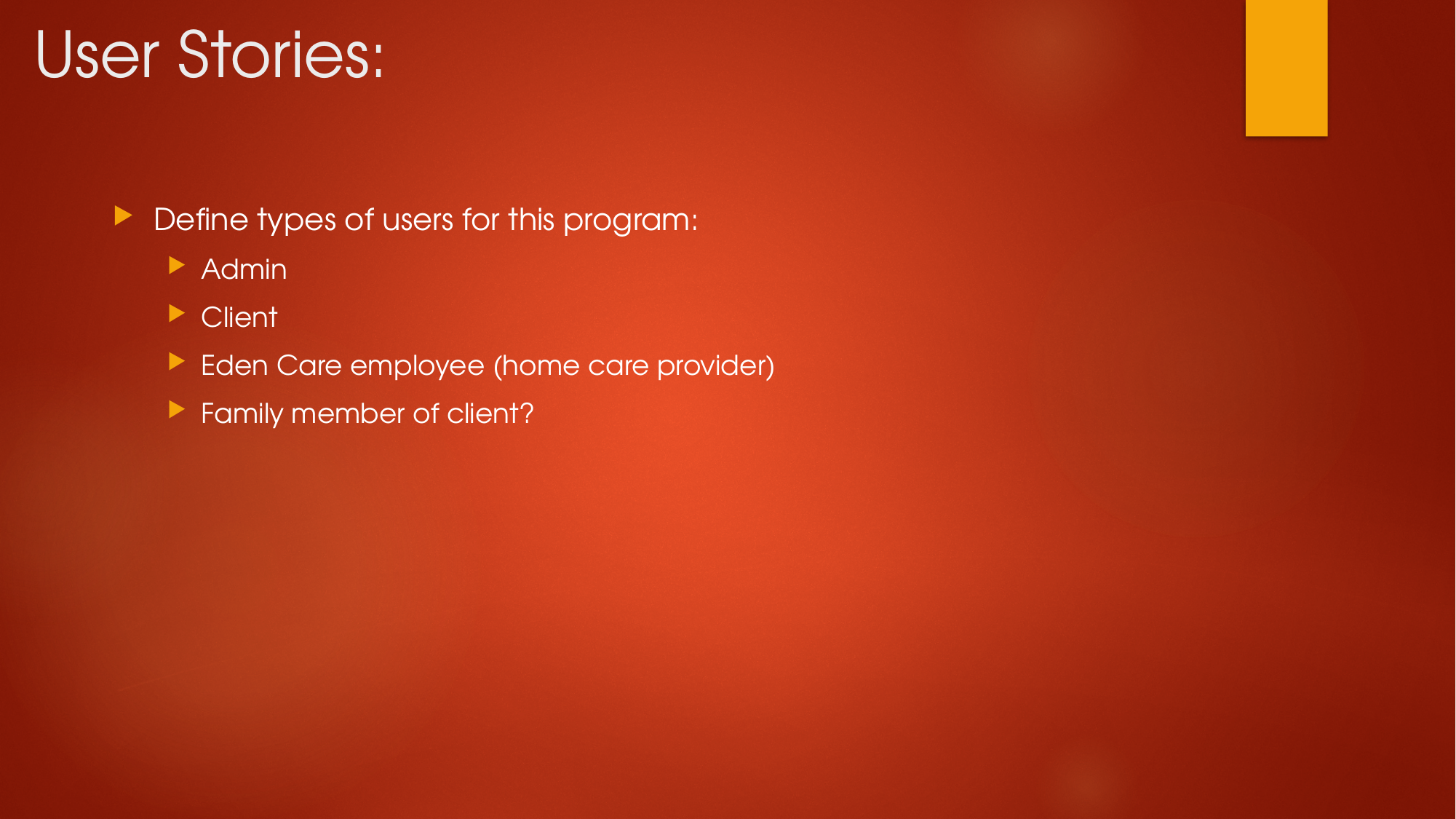

# User Stories:
Define types of users for this program:
Admin
Client
Eden Care employee (home care provider)
Family member of client?